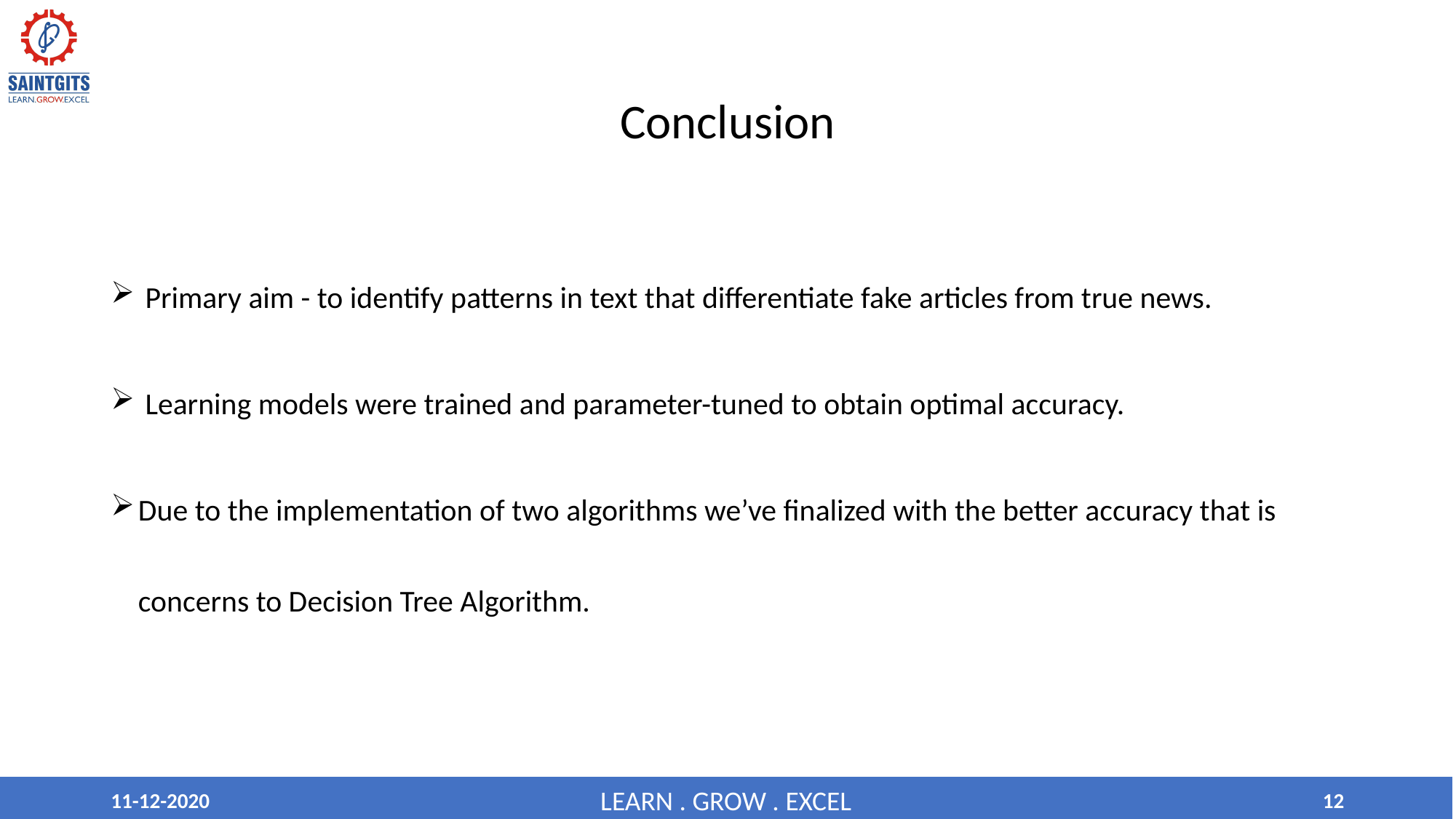

# Conclusion
 Primary aim - to identify patterns in text that differentiate fake articles from true news.
 Learning models were trained and parameter-tuned to obtain optimal accuracy.
Due to the implementation of two algorithms we’ve finalized with the better accuracy that is concerns to Decision Tree Algorithm.
11-12-2020
12